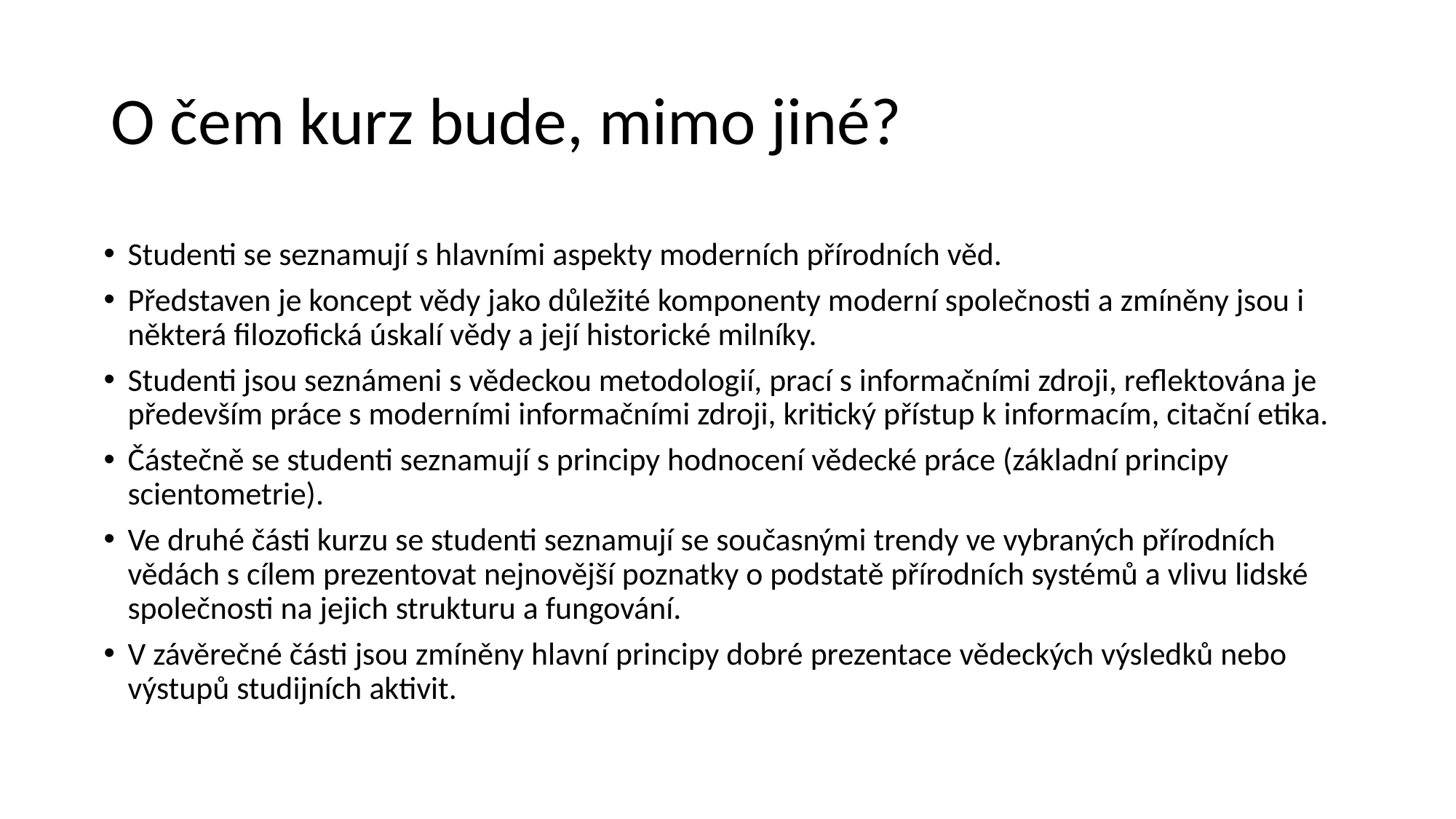

# O čem kurz bude, mimo jiné?
Studenti se seznamují s hlavními aspekty moderních přírodních věd.
Představen je koncept vědy jako důležité komponenty moderní společnosti a zmíněny jsou i některá filozofická úskalí vědy a její historické milníky.
Studenti jsou seznámeni s vědeckou metodologií, prací s informačními zdroji, reflektována je především práce s moderními informačními zdroji, kritický přístup k informacím, citační etika.
Částečně se studenti seznamují s principy hodnocení vědecké práce (základní principy scientometrie).
Ve druhé části kurzu se studenti seznamují se současnými trendy ve vybraných přírodních vědách s cílem prezentovat nejnovější poznatky o podstatě přírodních systémů a vlivu lidské společnosti na jejich strukturu a fungování.
V závěrečné části jsou zmíněny hlavní principy dobré prezentace vědeckých výsledků nebo výstupů studijních aktivit.